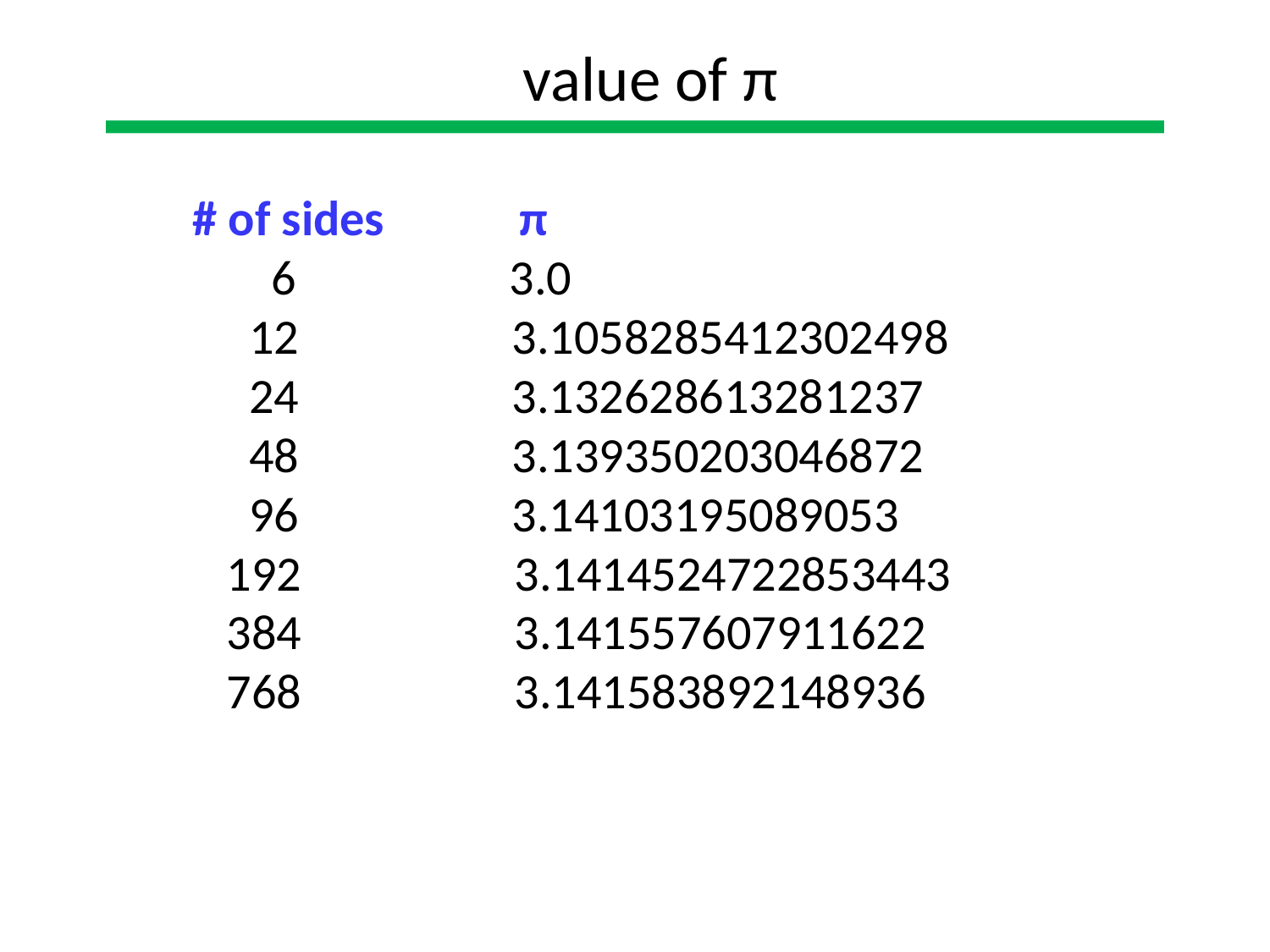

value of π

 # of sides            π
        6                   3.0
      12                   3.1058285412302498
      24                   3.132628613281237
      48                   3.139350203046872
      96                   3.14103195089053
    192                   3.1414524722853443
    384                   3.141557607911622
    768                   3.141583892148936